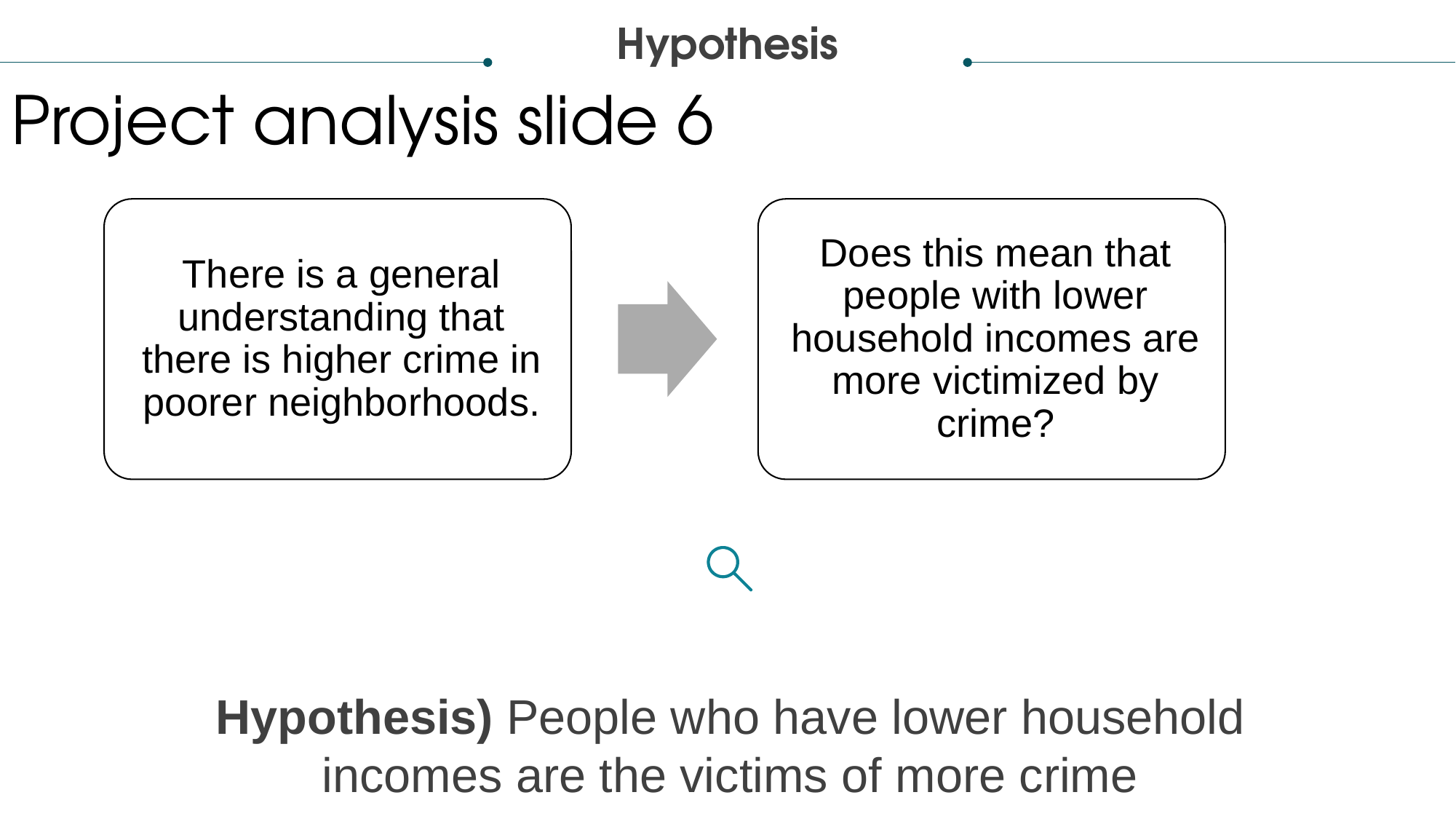

There is a general understanding that there is higher crime in poorer neighborhoods.

Does this mean that people with lower household incomes are more victimized by crime?
Hypothesis
Project analysis slide 6

Hypothesis) People who have lower household incomes are the victims of more crime